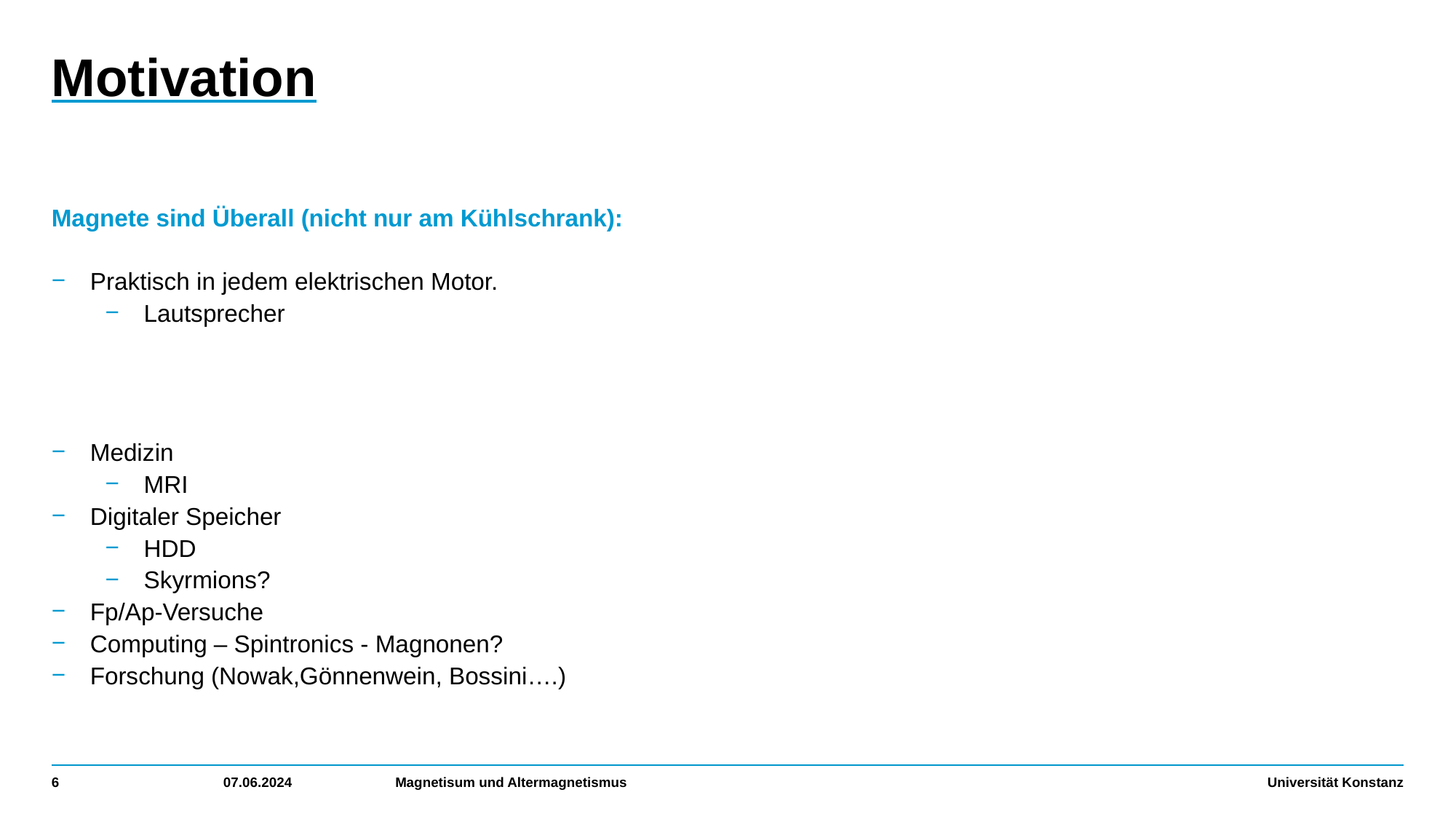

# Motivation
Magnete sind Überall (nicht nur am Kühlschrank):

Praktisch in jedem elektrischen Motor.
Lautsprecher

Medizin
MRI
Digitaler Speicher
HDD
Skyrmions?
Fp/Ap-Versuche
Computing – Spintronics - Magnonen?
Forschung (Nowak,Gönnenwein, Bossini….)
Alles aber keine Neuheiten

IK2
Festkörperphysik
6
07.06.2024
Magnetisum und Altermagnetismus